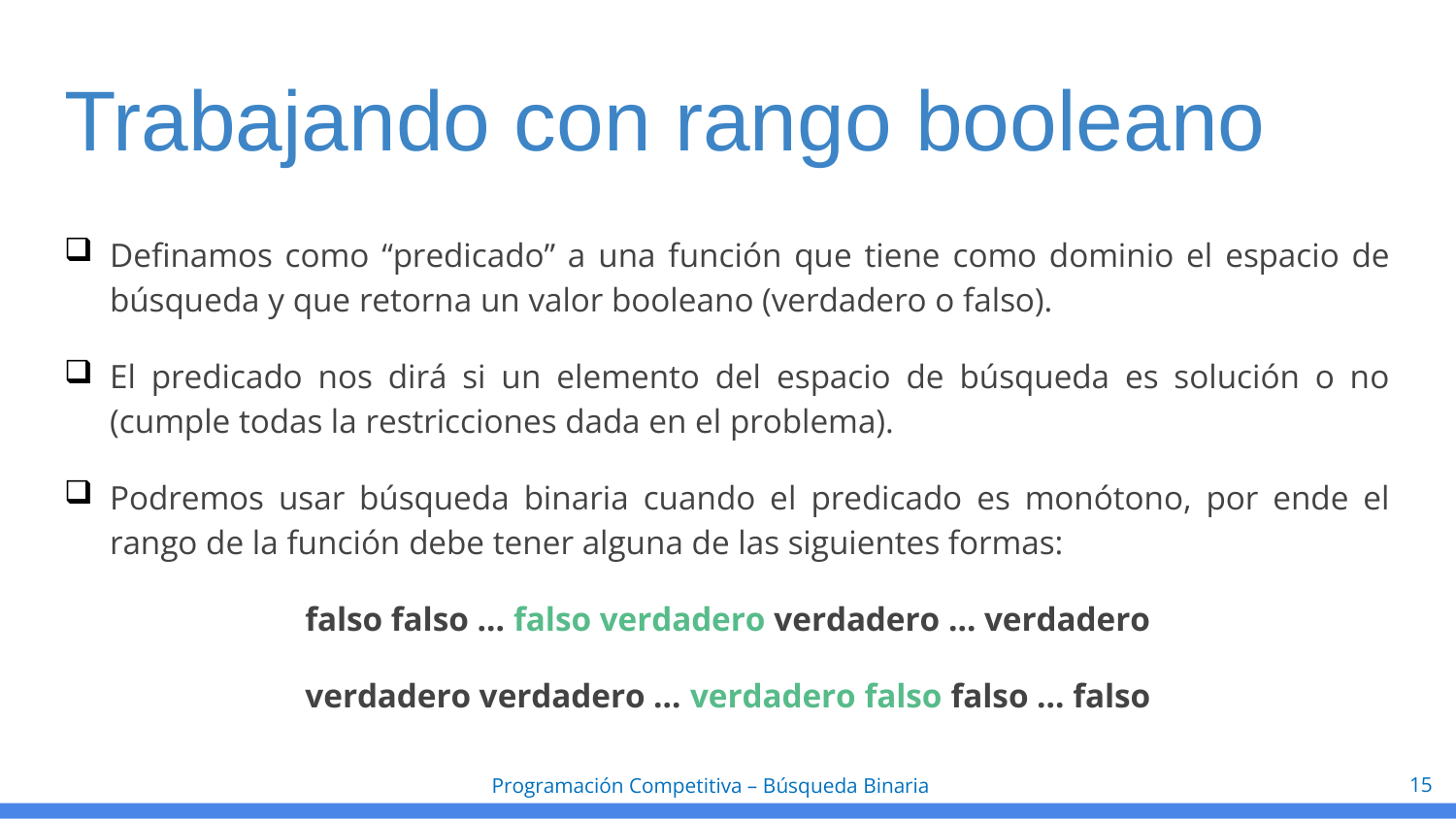

# Trabajando con rango booleano
Definamos como “predicado” a una función que tiene como dominio el espacio de búsqueda y que retorna un valor booleano (verdadero o falso).
El predicado nos dirá si un elemento del espacio de búsqueda es solución o no (cumple todas la restricciones dada en el problema).
Podremos usar búsqueda binaria cuando el predicado es monótono, por ende el rango de la función debe tener alguna de las siguientes formas:
falso falso … falso verdadero verdadero … verdadero
verdadero verdadero … verdadero falso falso … falso